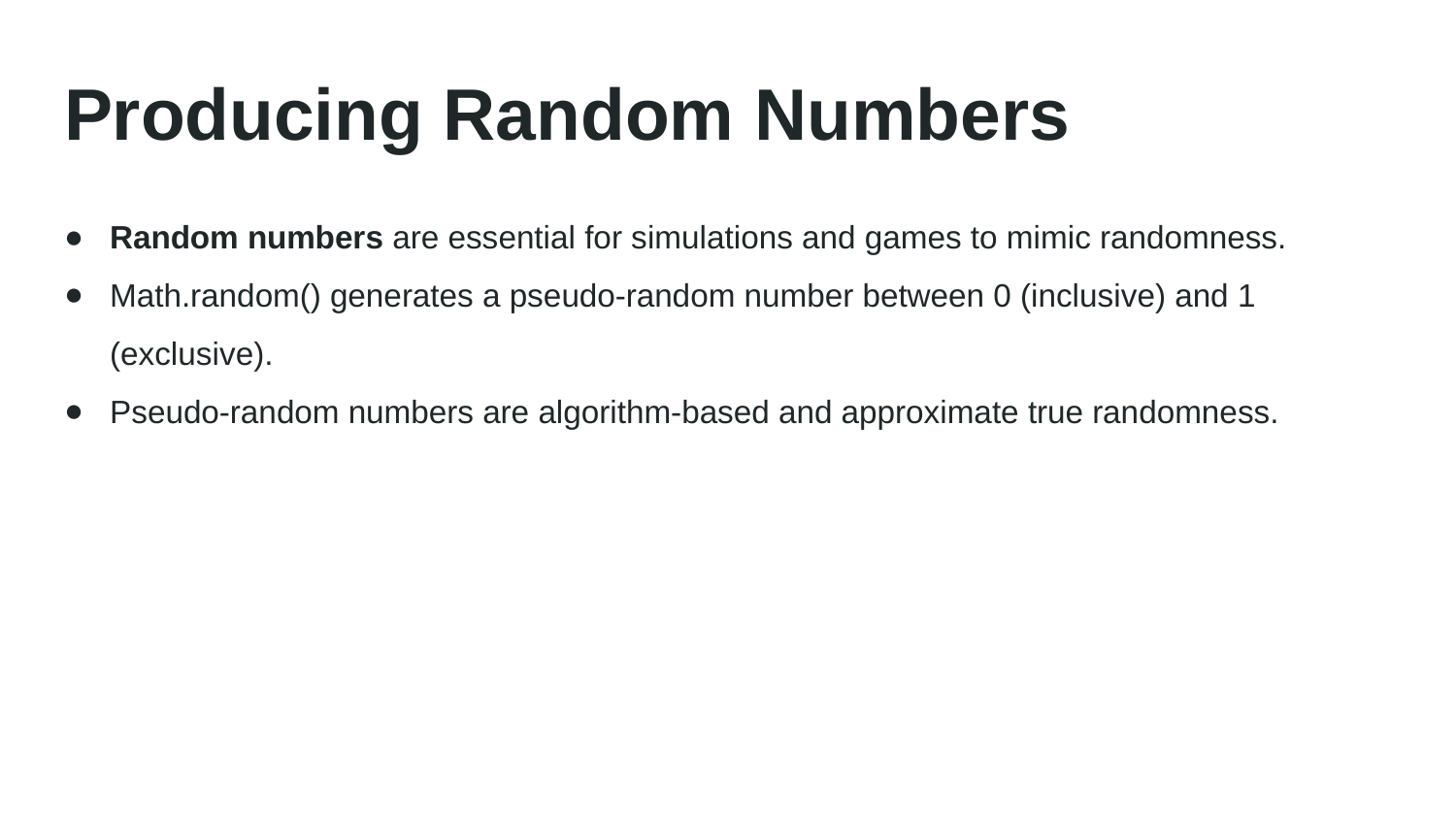

# Producing Random Numbers
Random numbers are essential for simulations and games to mimic randomness.
Math.random() generates a pseudo-random number between 0 (inclusive) and 1 (exclusive).
Pseudo-random numbers are algorithm-based and approximate true randomness.